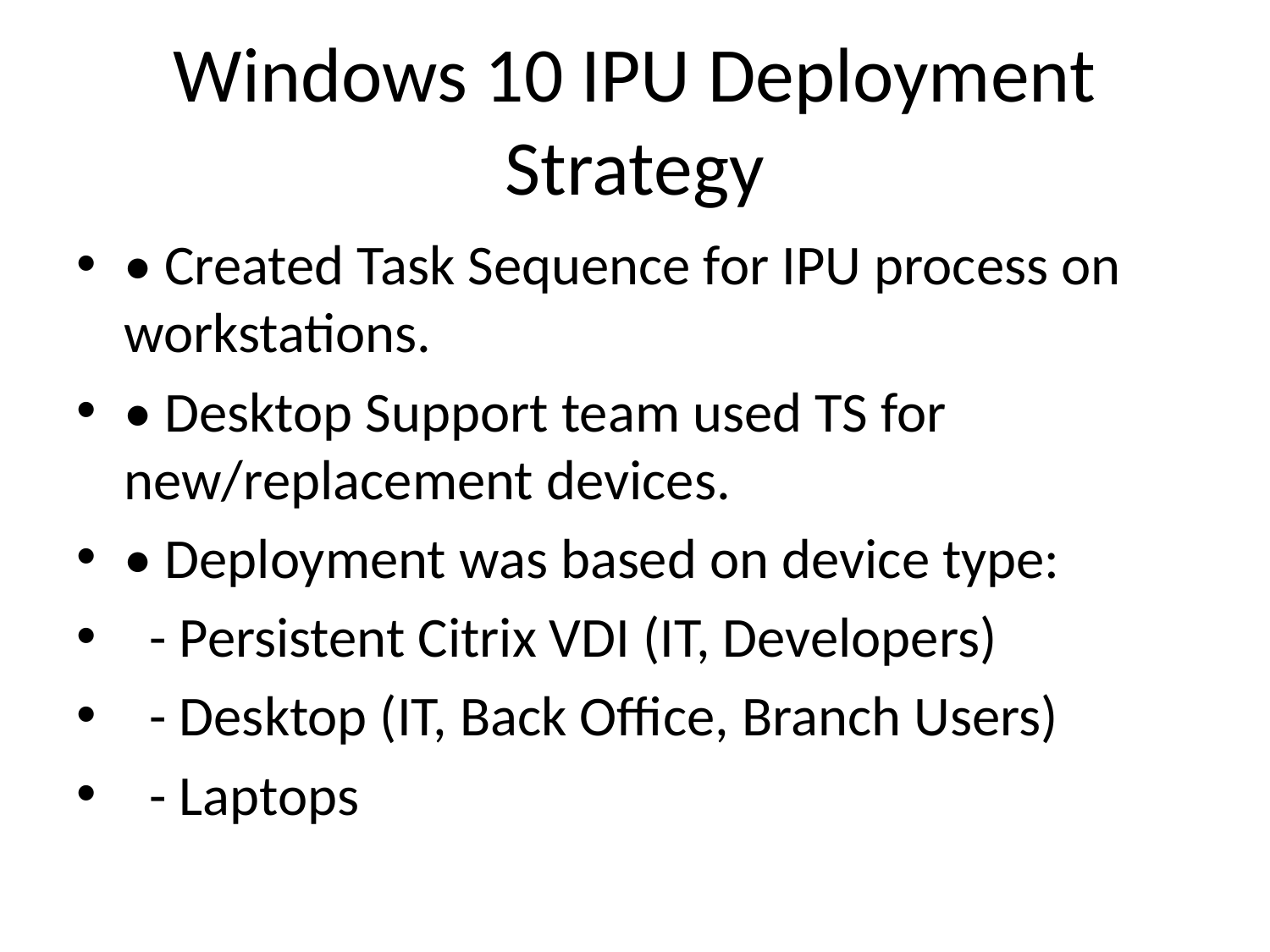

# Windows 10 IPU Deployment Strategy
• Created Task Sequence for IPU process on workstations.
• Desktop Support team used TS for new/replacement devices.
• Deployment was based on device type:
  - Persistent Citrix VDI (IT, Developers)
  - Desktop (IT, Back Office, Branch Users)
  - Laptops